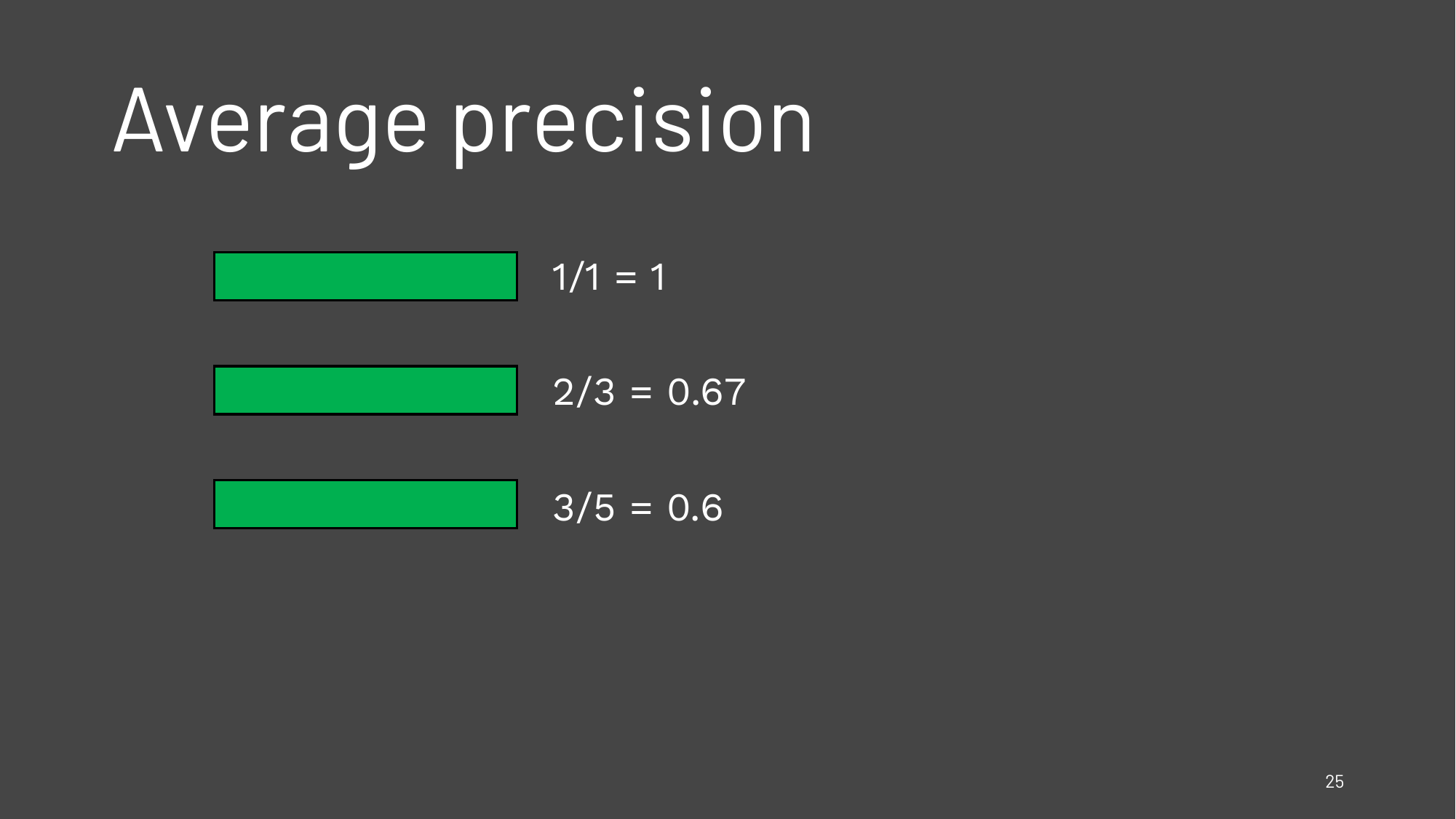

# Average precision
			1/1 = 1

			2/3 = 0.67

			3/5 = 0.6

25